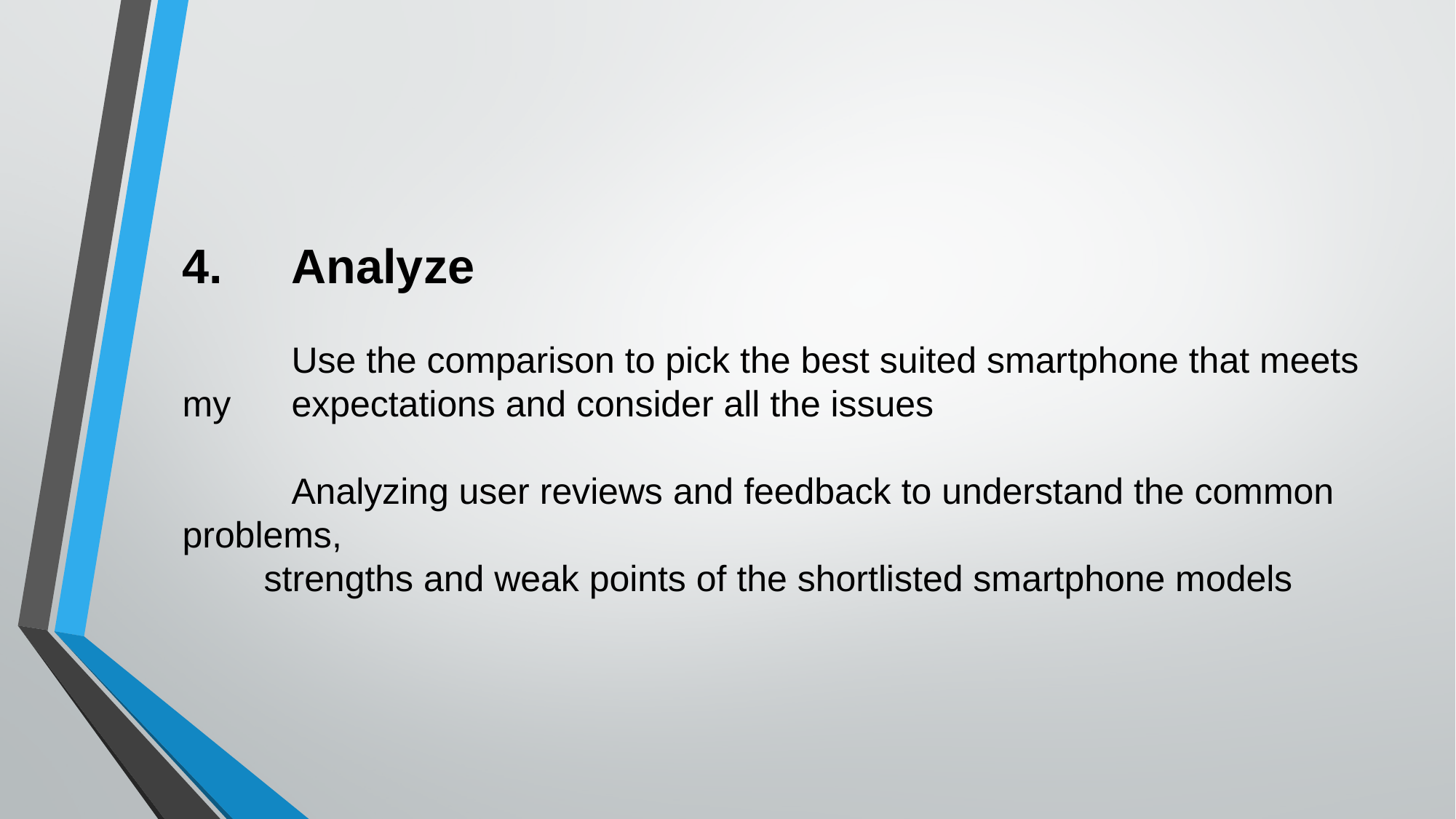

4.	Analyze
	Use the comparison to pick the best suited smartphone that meets my 	expectations and consider all the issues
	Analyzing user reviews and feedback to understand the common problems,
        strengths and weak points of the shortlisted smartphone models